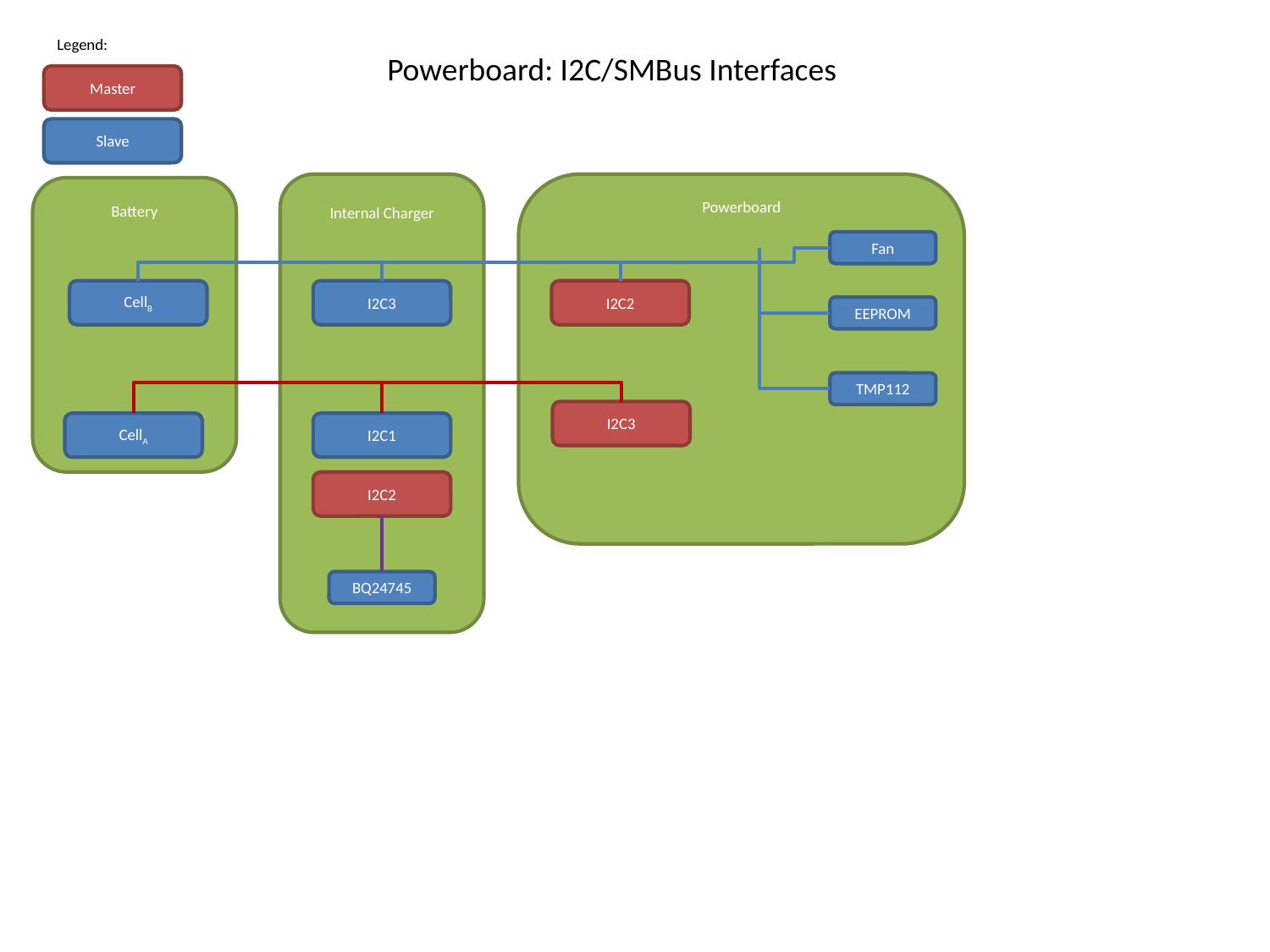

Legend:
Powerboard: I2C/SMBus Interfaces
Master
Slave
Powerboard

Internal Charger

Battery

Fan
CellB
I2C3
I2C2
EEPROM
TMP112
I2C3
CellA
I2C1
I2C2
BQ24745